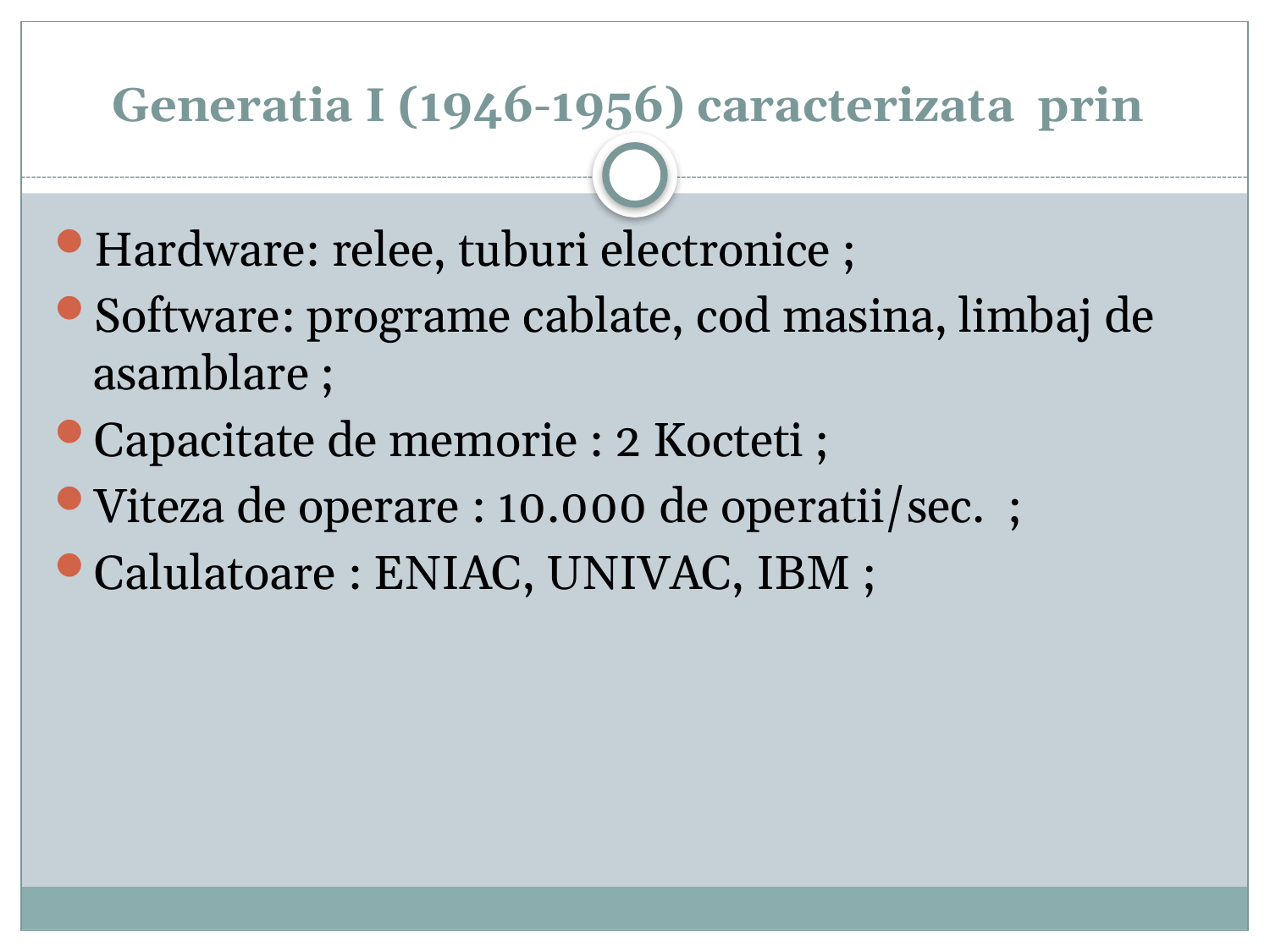

# Generatia I (1946-1956) caracterizata  prin
Hardware: relee, tuburi electronice ;
Software: programe cablate, cod masina, limbaj de asamblare ;
Capacitate de memorie : 2 Kocteti ;
Viteza de operare : 10.000 de operatii/sec.  ;
Calulatoare : ENIAC, UNIVAC, IBM ;